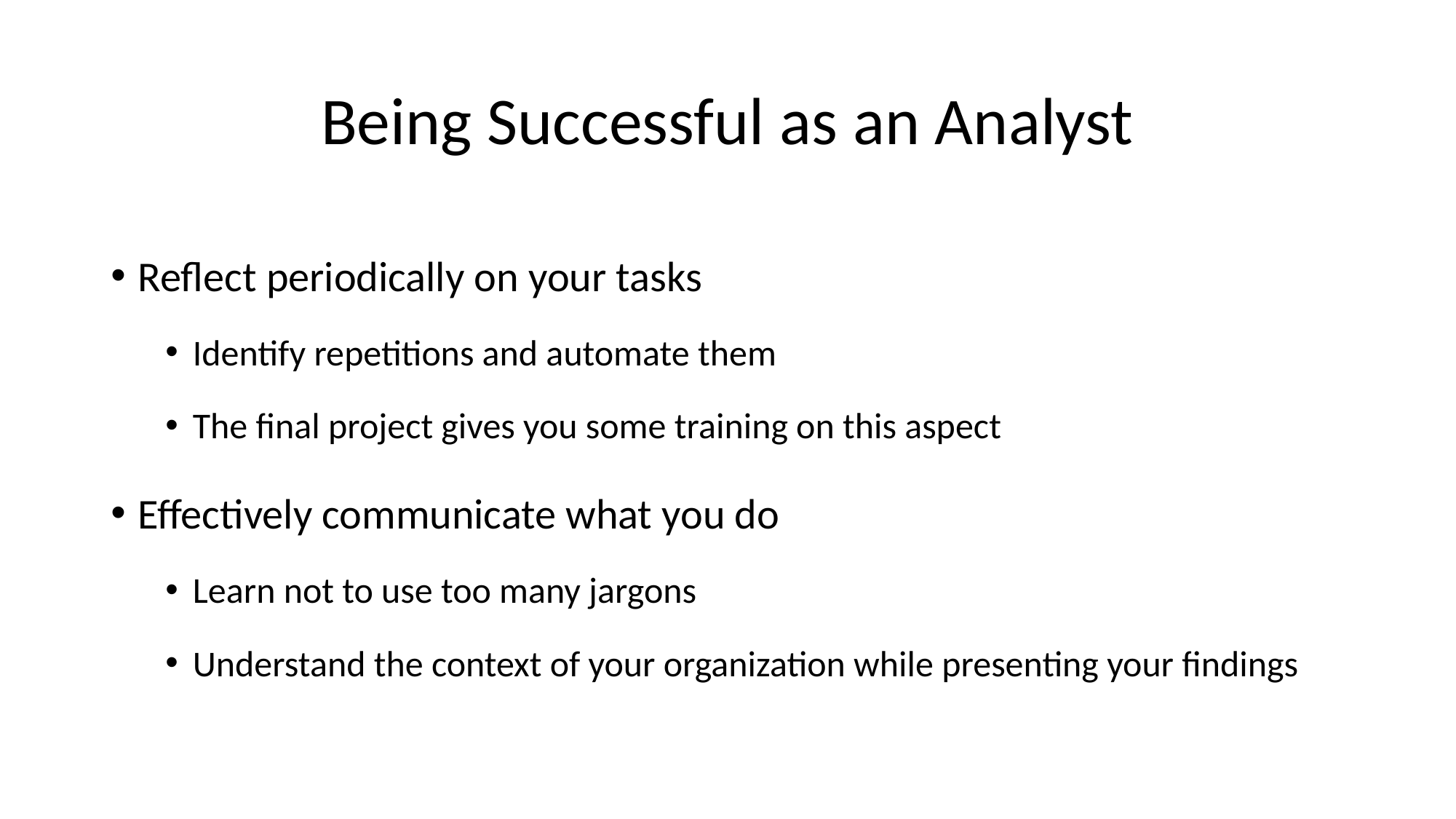

# Being Successful as an Analyst
Reflect periodically on your tasks
Identify repetitions and automate them
The final project gives you some training on this aspect
Effectively communicate what you do
Learn not to use too many jargons
Understand the context of your organization while presenting your findings